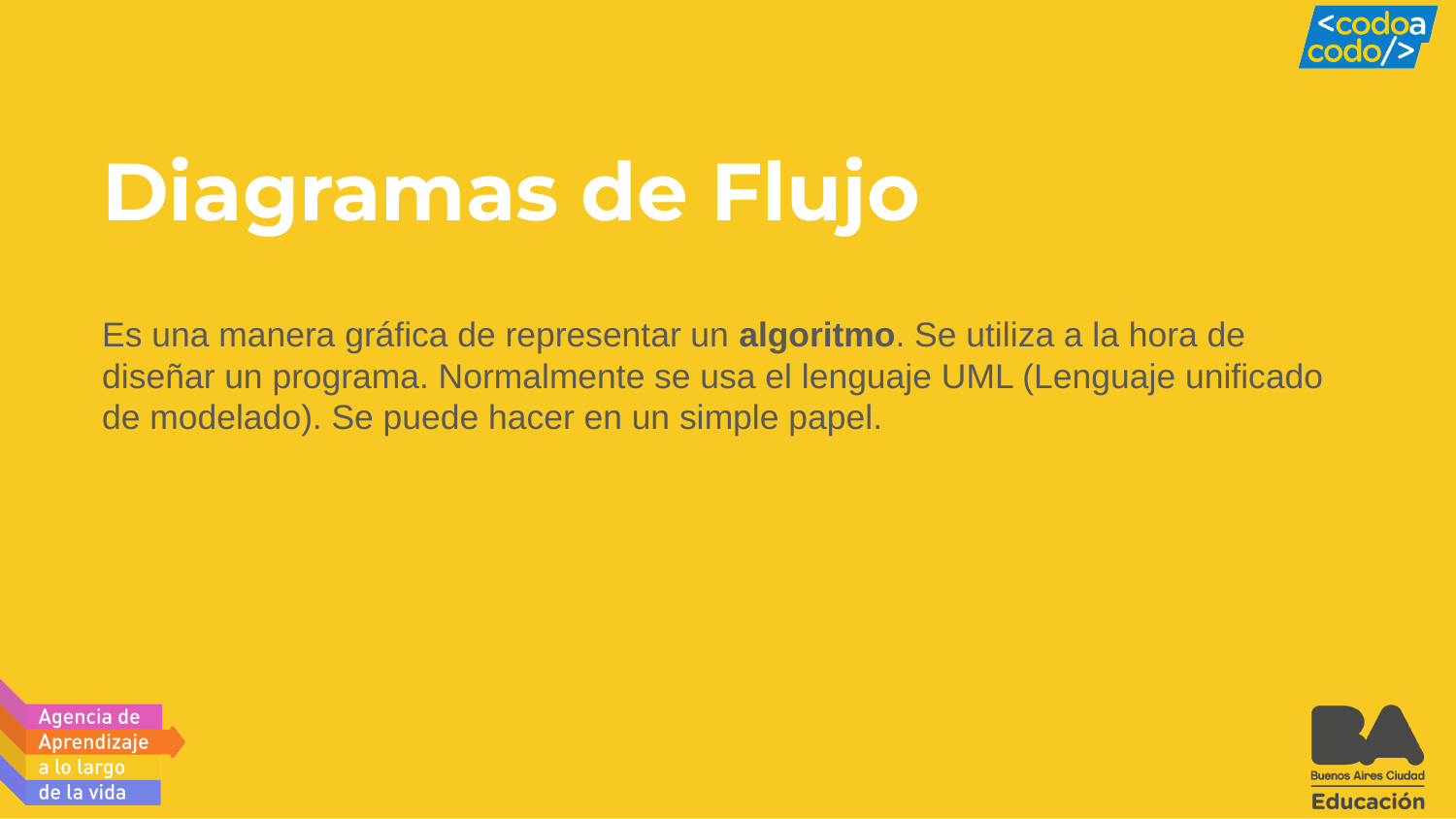

# Diagramas de Flujo
Es una manera gráfica de representar un algoritmo. Se utiliza a la hora de diseñar un programa. Normalmente se usa el lenguaje UML (Lenguaje unificado de modelado). Se puede hacer en un simple papel.